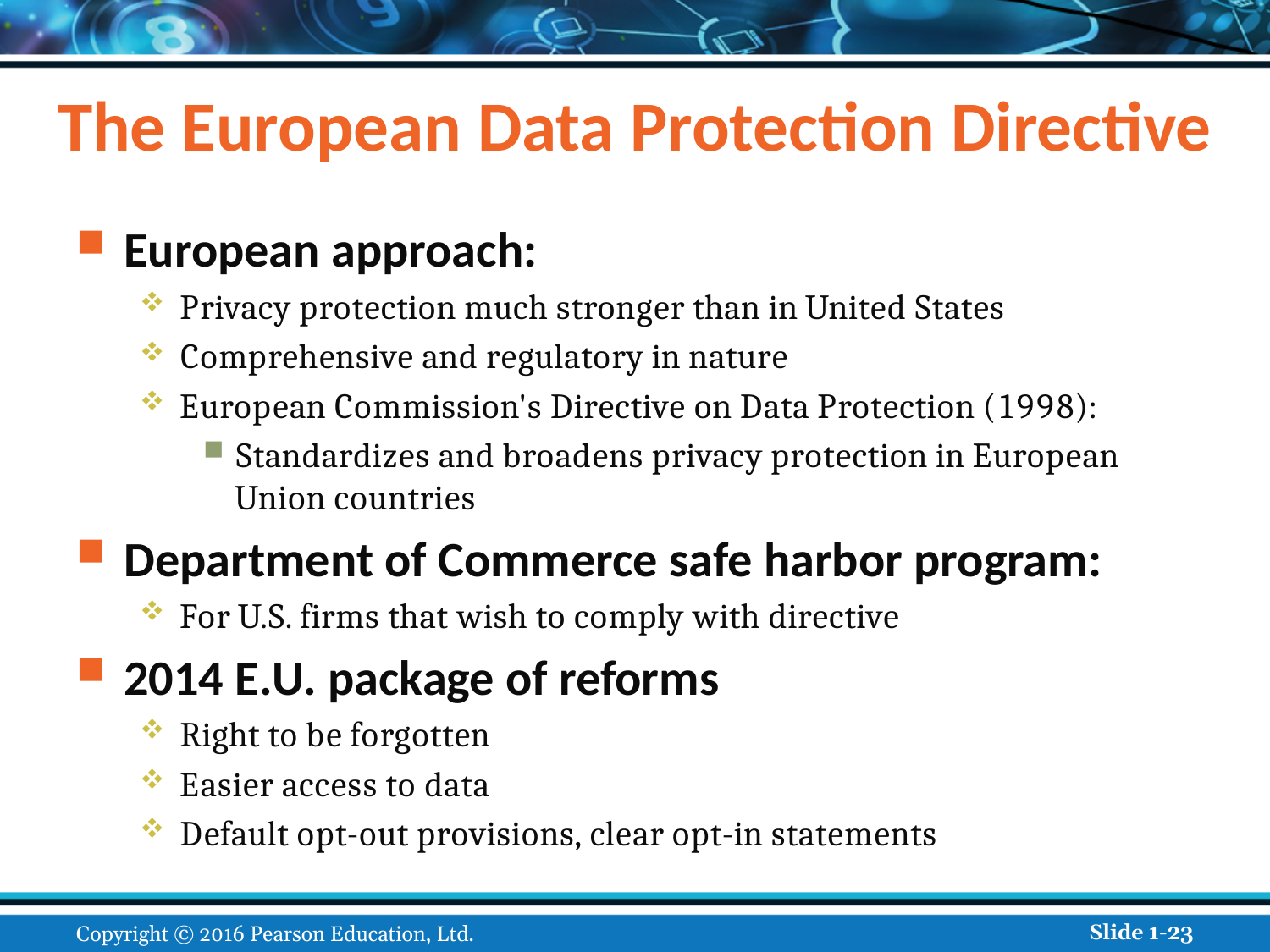

# The European Data Protection Directive
European approach:
Privacy protection much stronger than in United States
Comprehensive and regulatory in nature
European Commission's Directive on Data Protection (1998):
Standardizes and broadens privacy protection in European Union countries
Department of Commerce safe harbor program:
For U.S. firms that wish to comply with directive
2014 E.U. package of reforms
Right to be forgotten
Easier access to data
Default opt-out provisions, clear opt-in statements

Copyright © 2016 Pearson Education, Ltd.
Slide 1-23